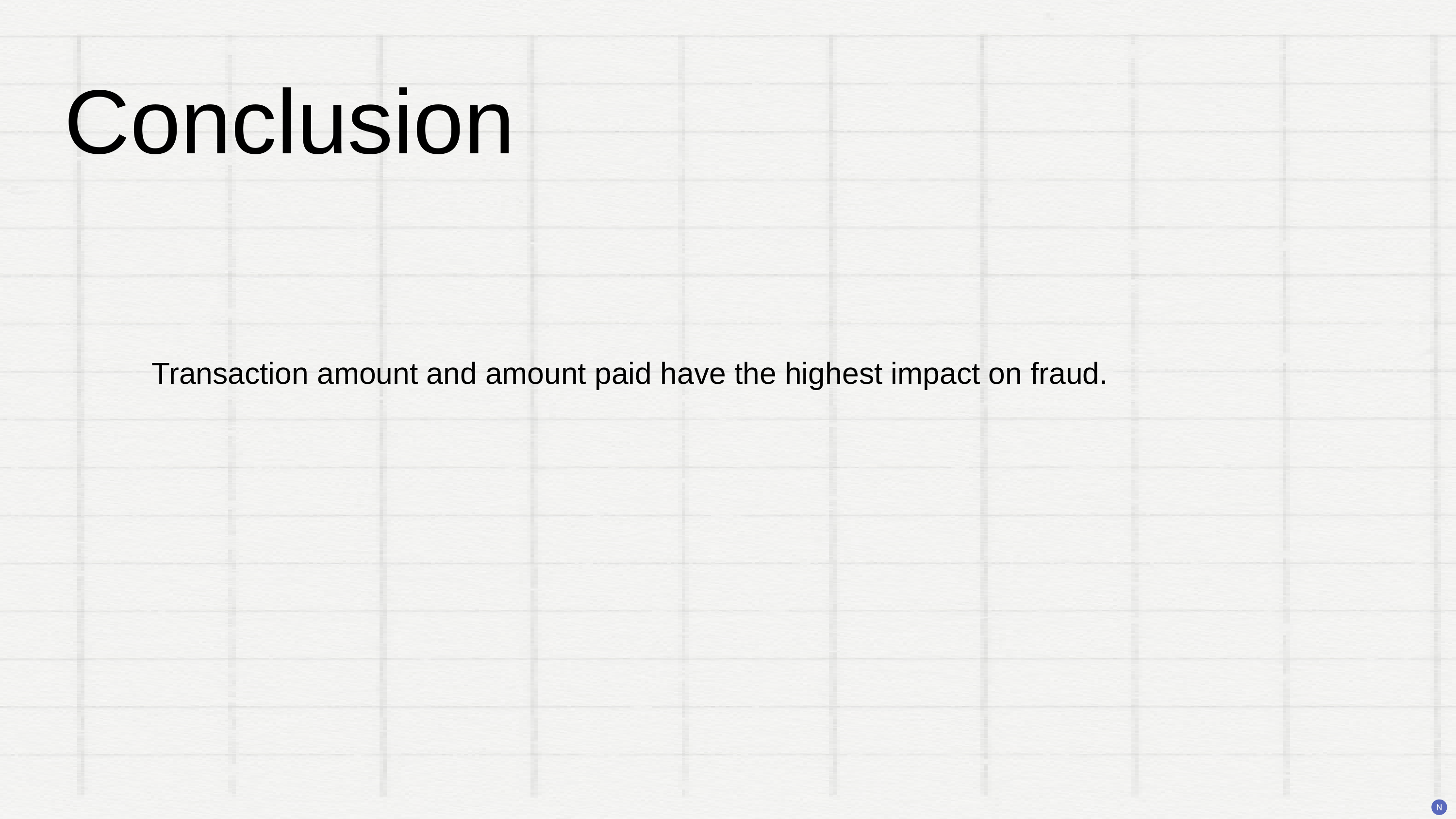

Conclusion
Transaction amount and amount paid have the highest impact on fraud.